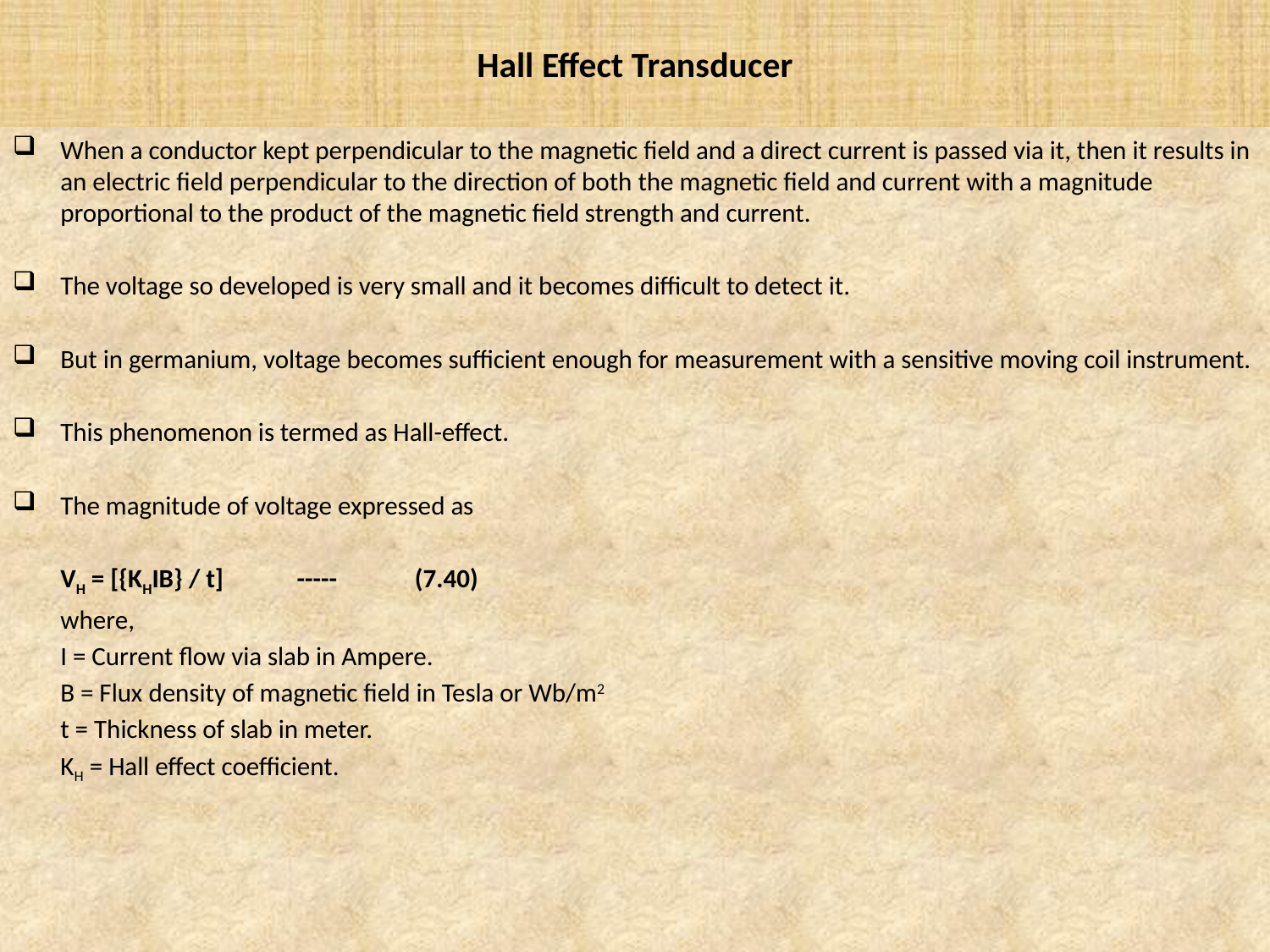

# Hall Effect Transducer
When a conductor kept perpendicular to the magnetic field and a direct current is passed via it, then it results in an electric field perpendicular to the direction of both the magnetic field and current with a magnitude proportional to the product of the magnetic field strength and current.

The voltage so developed is very small and it becomes difficult to detect it.

But in germanium, voltage becomes sufficient enough for measurement with a sensitive moving coil instrument.

This phenomenon is termed as Hall-effect.

The magnitude of voltage expressed as

		VH = [{KHIB} / t]					-----	(7.40)
	where,
		I = Current flow via slab in Ampere.
		B = Flux density of magnetic field in Tesla or Wb/m2
		t = Thickness of slab in meter.
		KH = Hall effect coefficient.